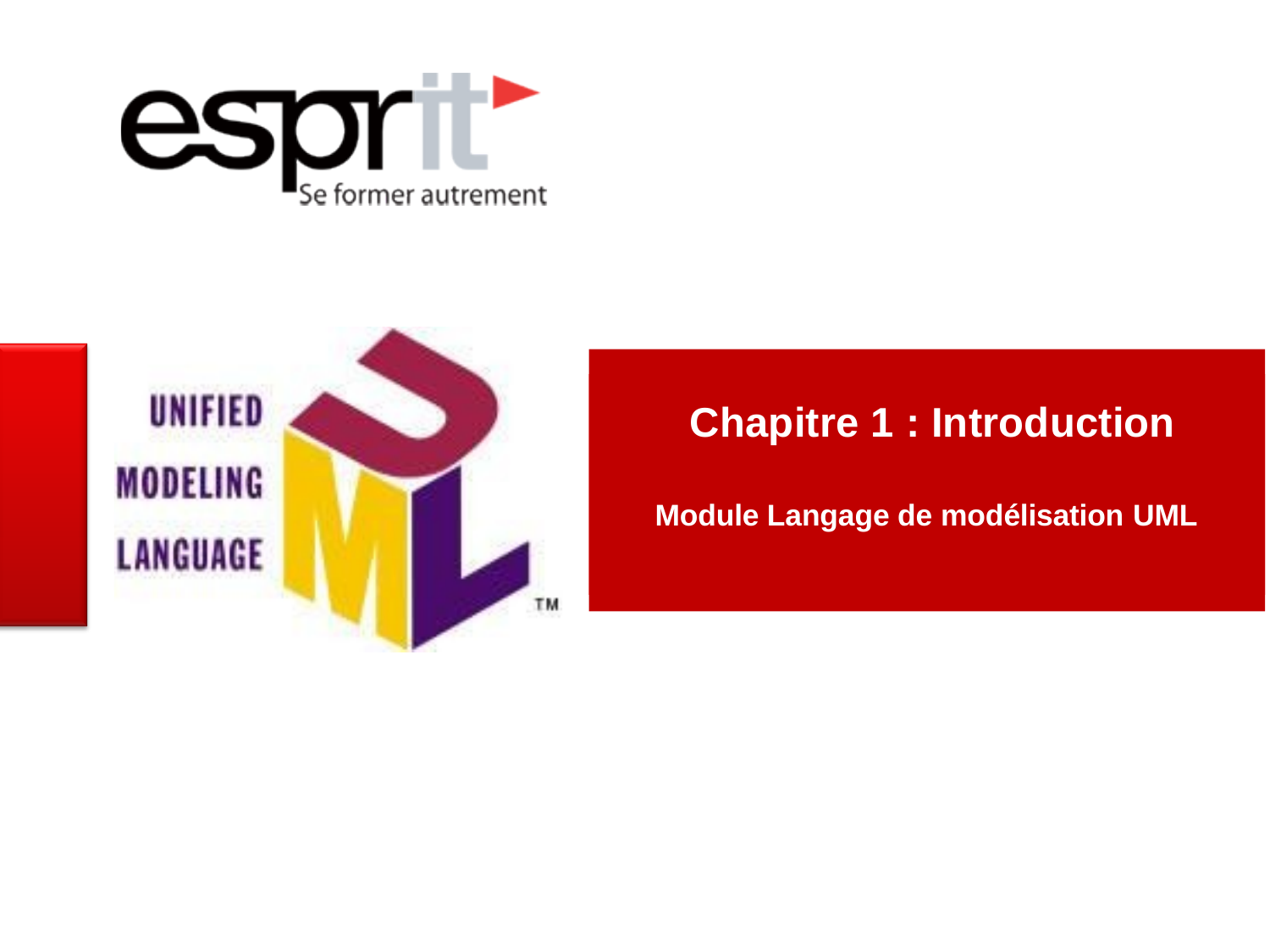

# Chapitre 1 : Introduction
Module Langage de modélisation UML

Année Universitaire
2015-2016